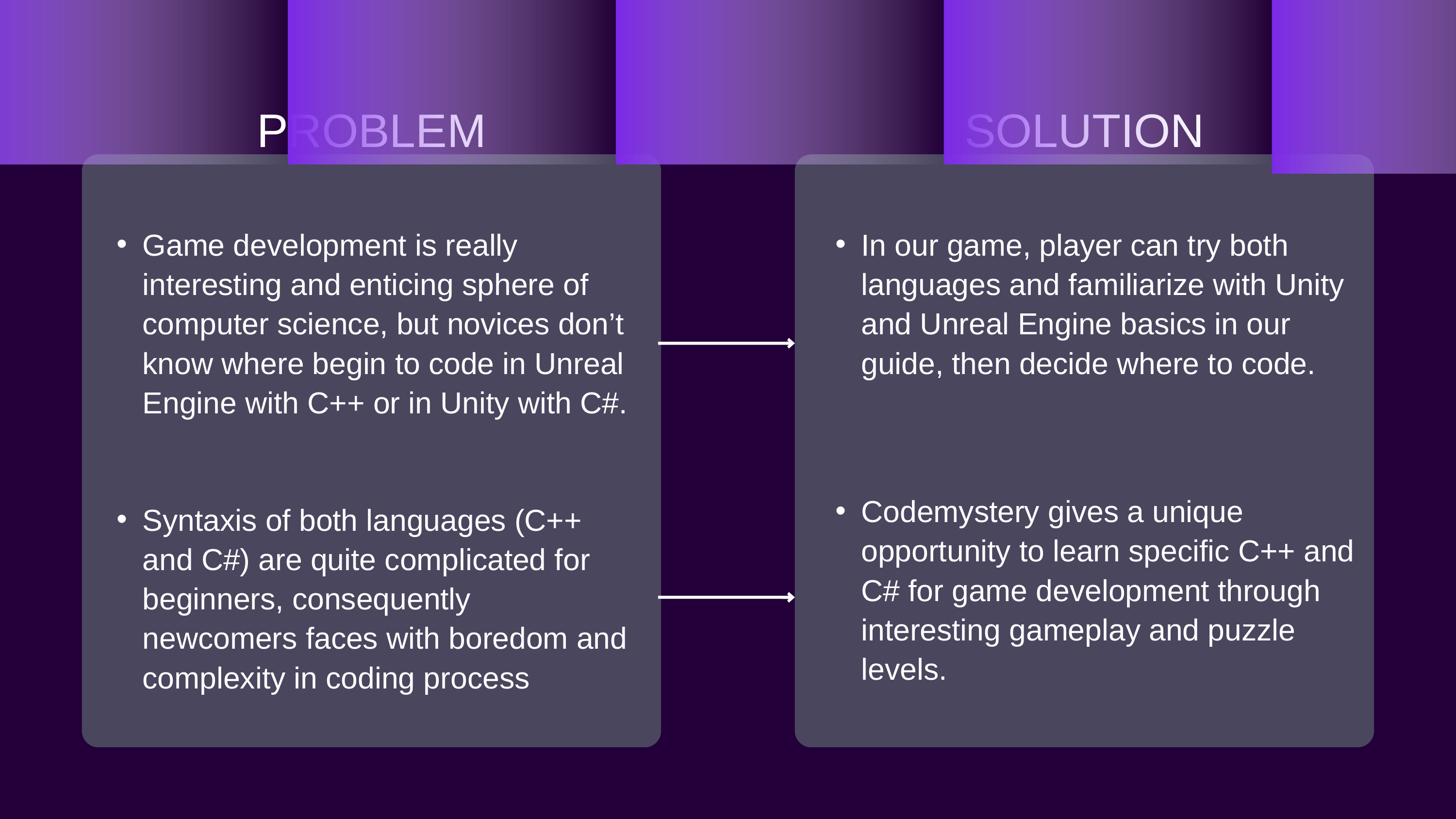

PROBLEM
SOLUTION

Game development is really interesting and enticing sphere of computer science, but novices don’t know where begin to code in Unreal Engine with C++ or in Unity with C#.
In our game, player can try both languages and familiarize with Unity and Unreal Engine basics in our guide, then decide where to code.

Codemystery gives a unique opportunity to learn specific C++ and C# for game development through interesting gameplay and puzzle levels.
Syntaxis of both languages (C++ and C#) are quite complicated for beginners, consequently newcomers faces with boredom and complexity in coding process